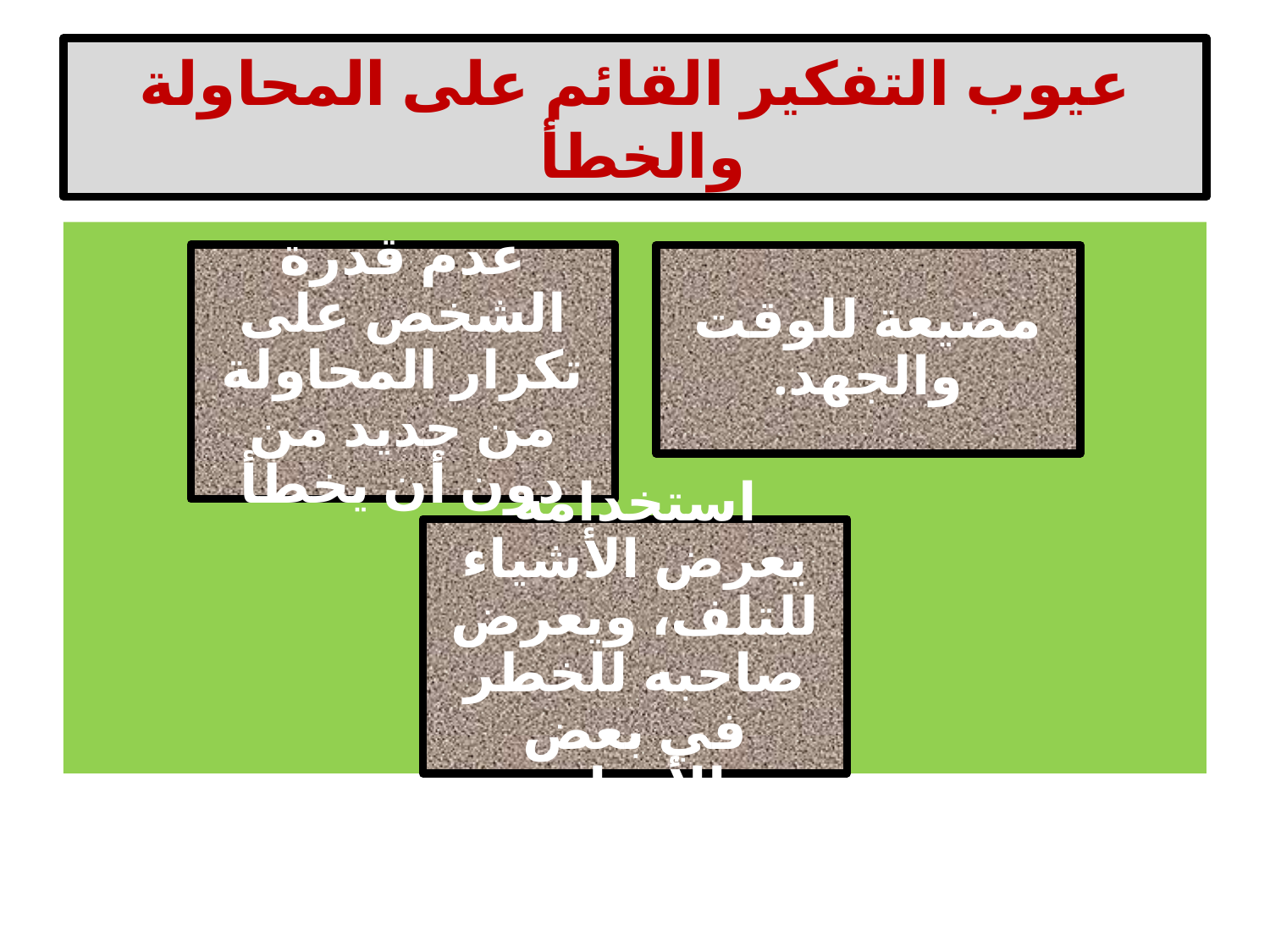

# عيوب التفكير القائم على المحاولة والخطأ
عدم قدرة الشخص على تكرار المحاولة من جديد من دون أن يخطأ
مضيعة للوقت والجهد.
استخدامه يعرض الأشياء للتلف، ويعرض صاحبه للخطر في بعض الأحيان